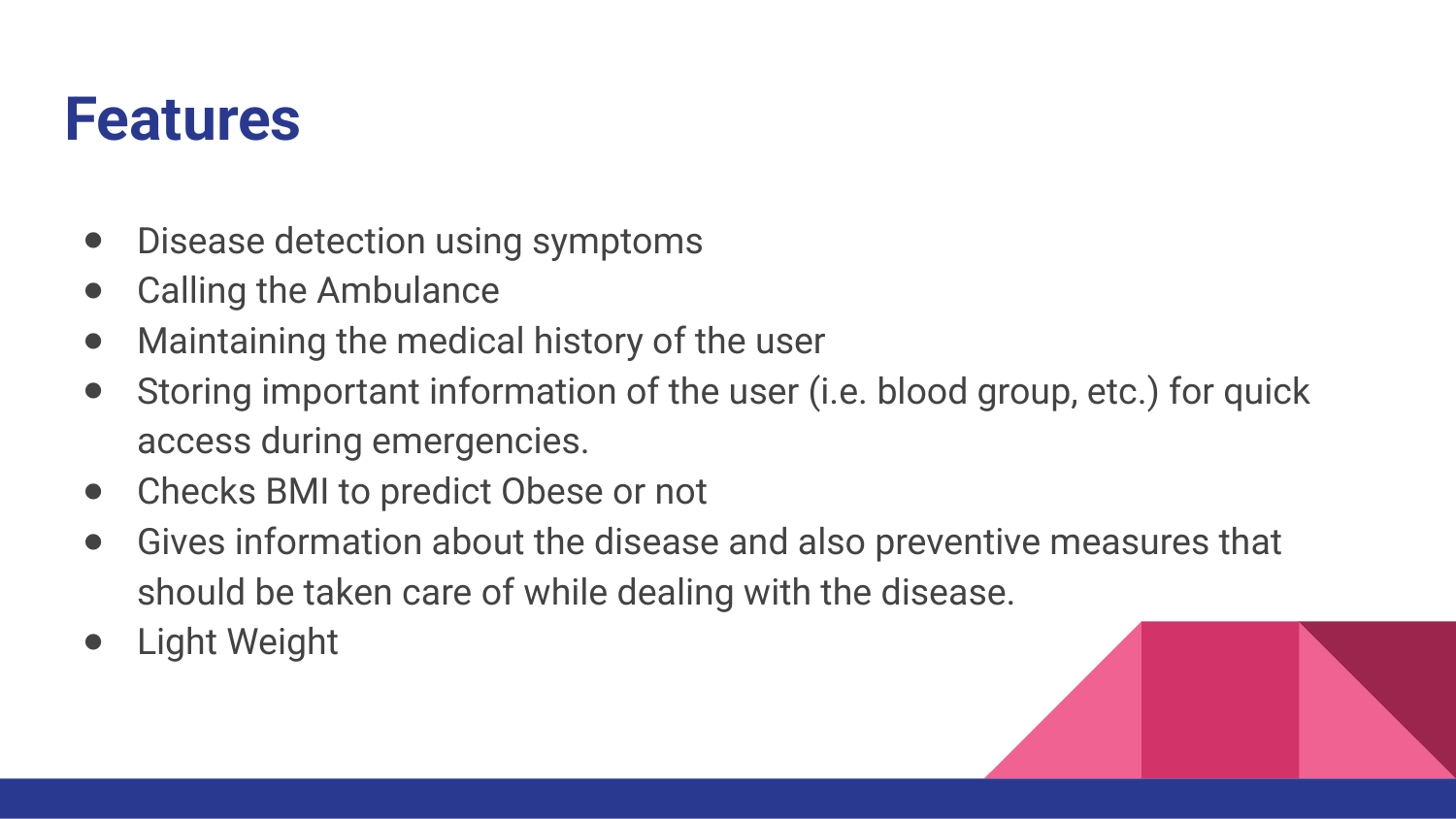

# Features
Disease detection using symptoms
Calling the Ambulance
Maintaining the medical history of the user
Storing important information of the user (i.e. blood group, etc.) for quick access during emergencies.
Checks BMI to predict Obese or not
Gives information about the disease and also preventive measures that should be taken care of while dealing with the disease.
Light Weight